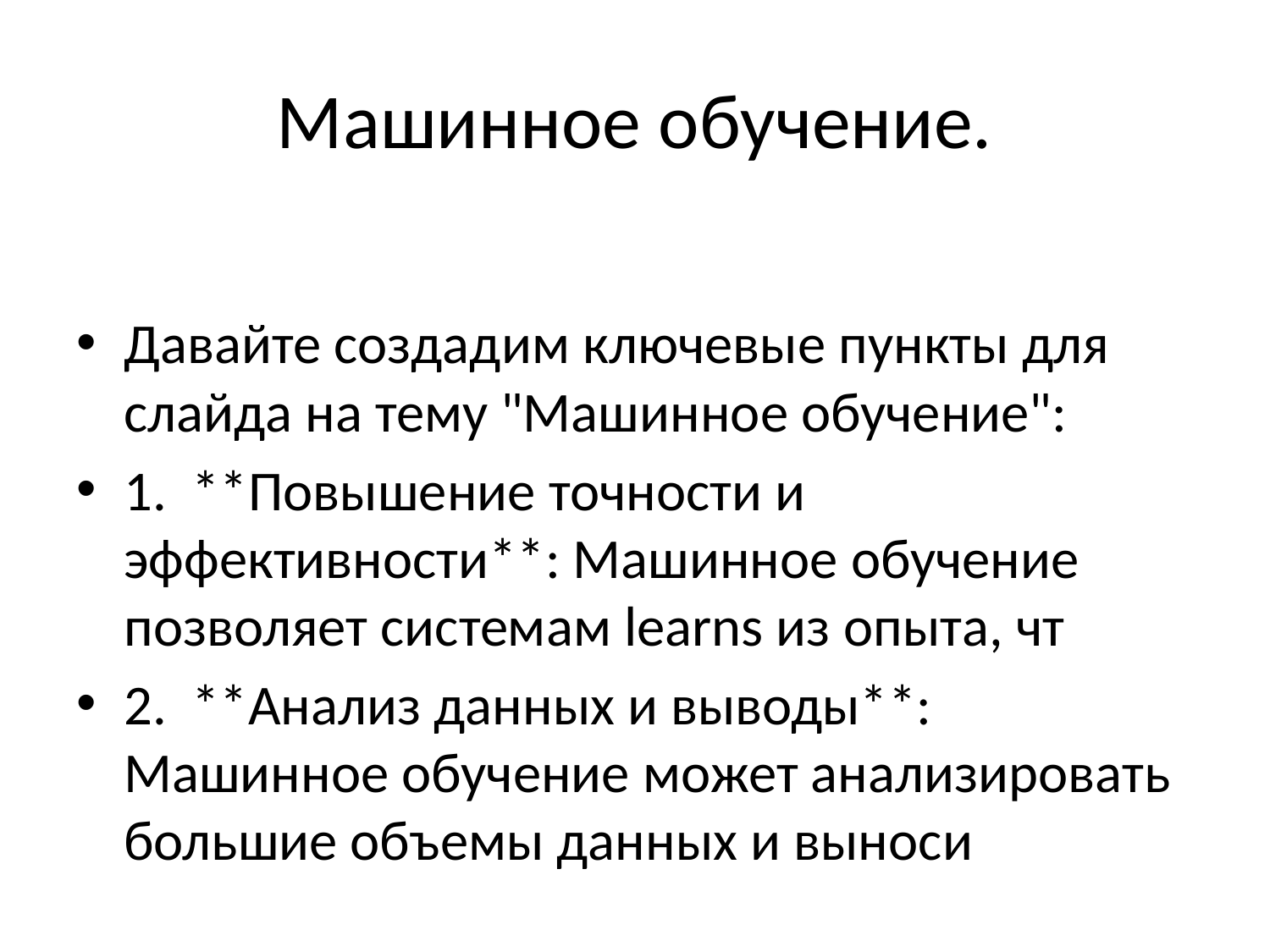

# Машинное обучение.

Давайте создадим ключевые пункты для слайда на тему "Машинное обучение":
1.  **Повышение точности и эффективности**: Машинное обучение позволяет системам learns из опыта, чт
2.  **Анализ данных и выводы**: Машинное обучение может анализировать большие объемы данных и выноси